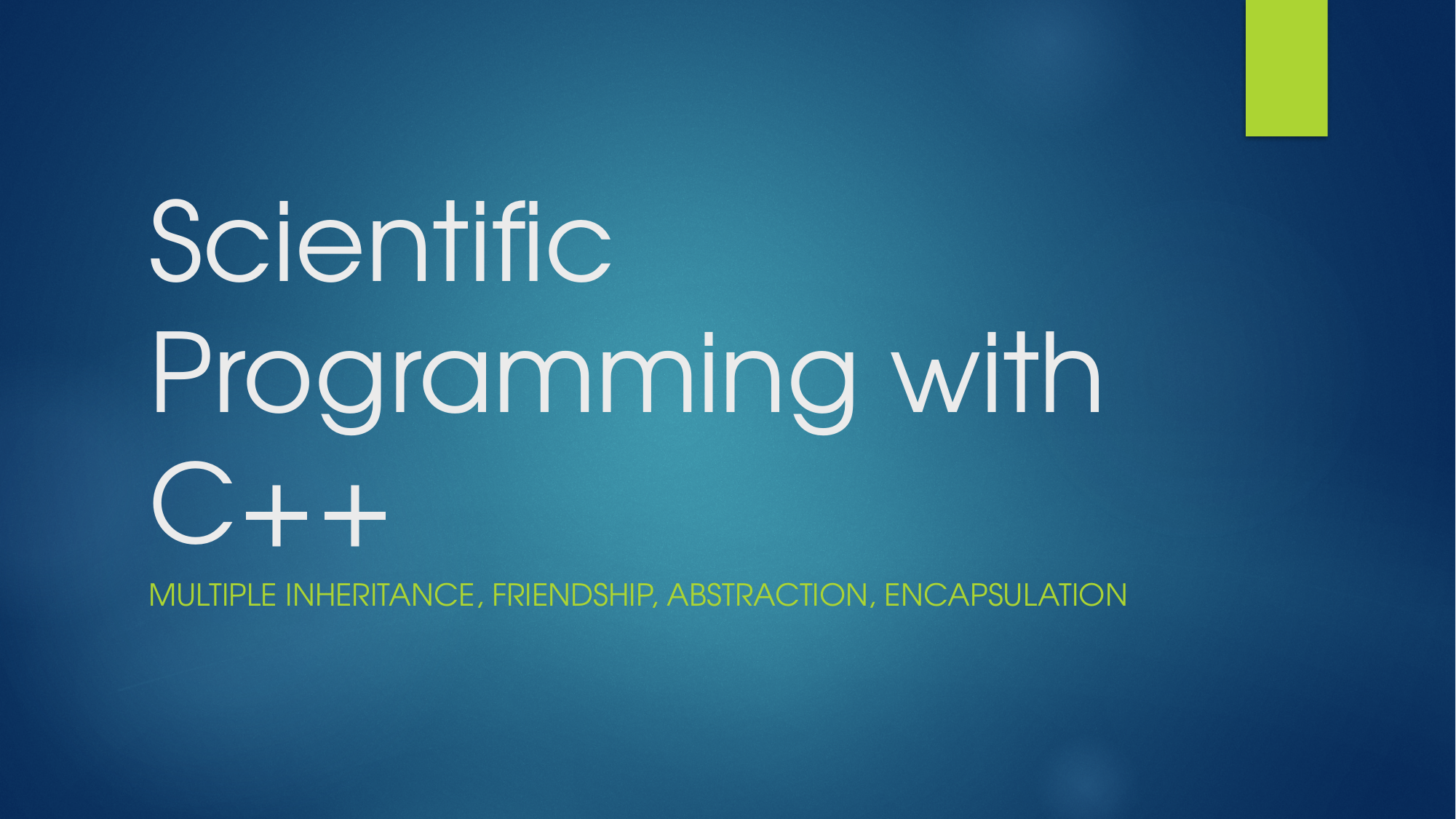

# Scientific Programming with C++
Multiple inheritance, friendship, abstraction, encapsulation